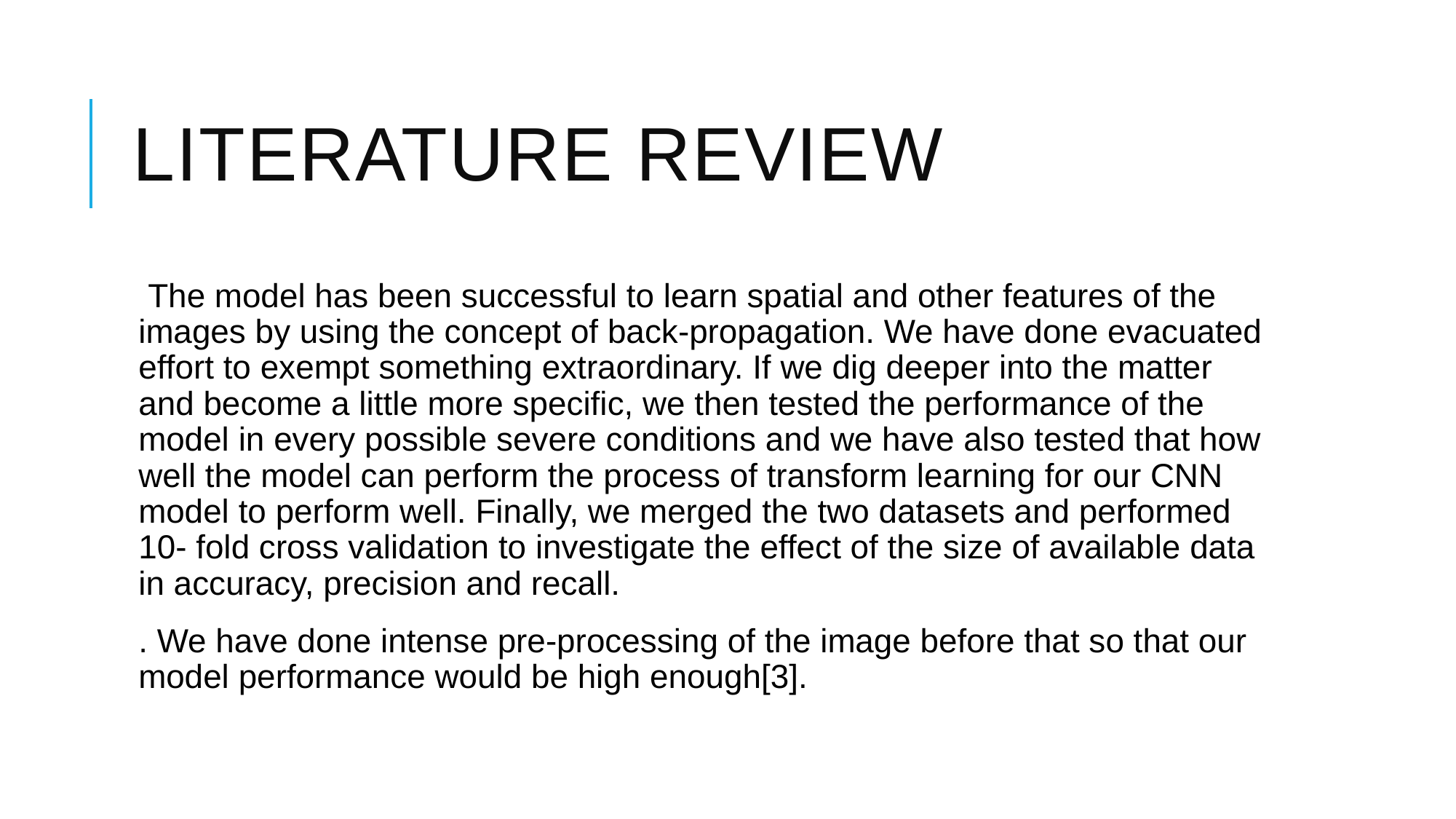

# LITERATURE REVIEW
 The model has been successful to learn spatial and other features of the images by using the concept of back-propagation. We have done evacuated effort to exempt something extraordinary. If we dig deeper into the matter and become a little more specific, we then tested the performance of the model in every possible severe conditions and we have also tested that how well the model can perform the process of transform learning for our CNN model to perform well. Finally, we merged the two datasets and performed 10- fold cross validation to investigate the effect of the size of available data in accuracy, precision and recall.
. We have done intense pre-processing of the image before that so that our model performance would be high enough[3].